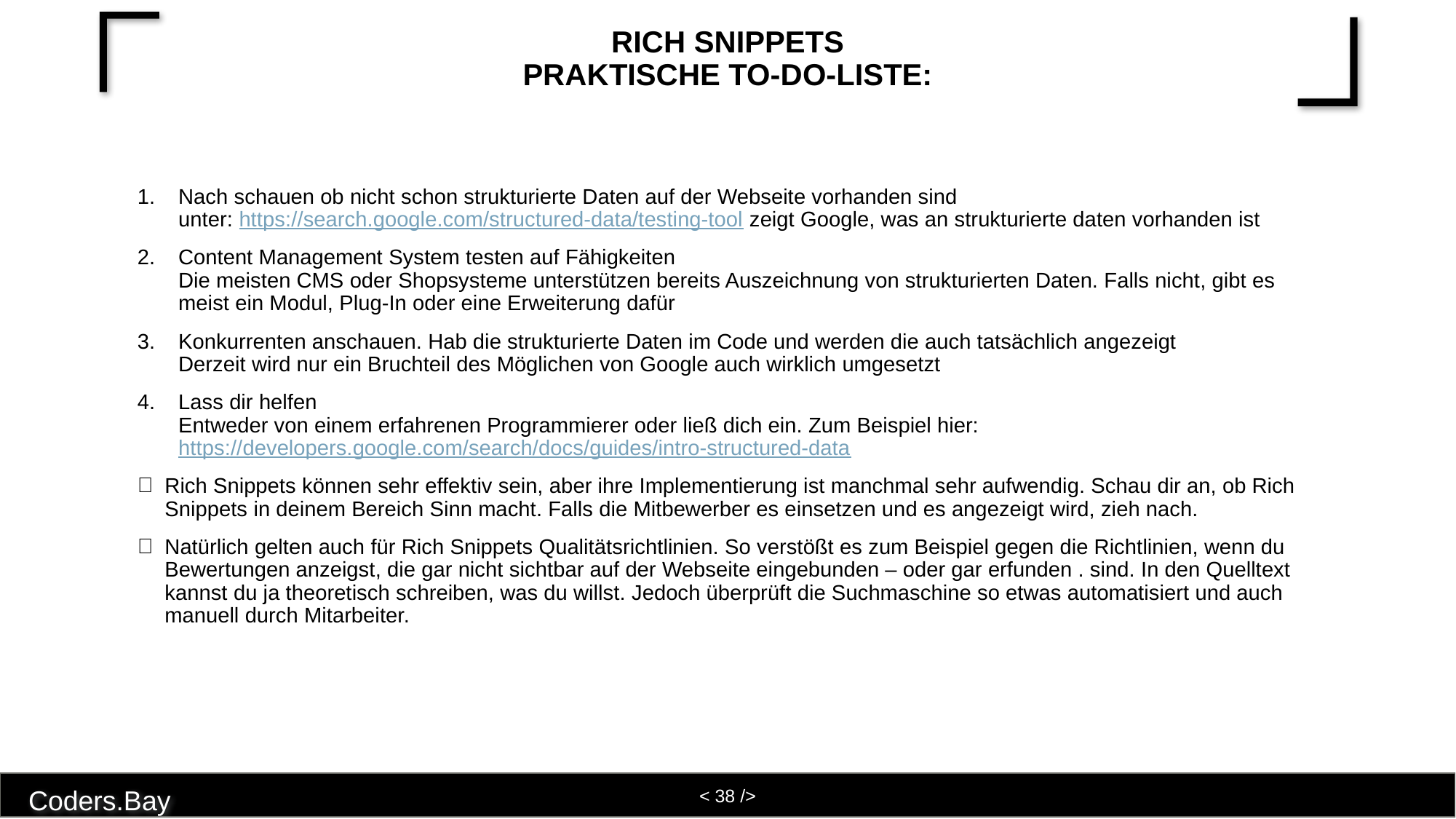

# Rich Snippets Praktische To-Do-Liste:
Nach schauen ob nicht schon strukturierte Daten auf der Webseite vorhanden sind
unter: https://search.google.com/structured-data/testing-tool zeigt Google, was an strukturierte daten vorhanden ist
Content Management System testen auf Fähigkeiten
Die meisten CMS oder Shopsysteme unterstützen bereits Auszeichnung von strukturierten Daten. Falls nicht, gibt es meist ein Modul, Plug-In oder eine Erweiterung dafür
Konkurrenten anschauen. Hab die strukturierte Daten im Code und werden die auch tatsächlich angezeigt
Derzeit wird nur ein Bruchteil des Möglichen von Google auch wirklich umgesetzt
Lass dir helfen
Entweder von einem erfahrenen Programmierer oder ließ dich ein. Zum Beispiel hier: https://developers.google.com/search/docs/guides/intro-structured-data
Rich Snippets können sehr effektiv sein, aber ihre Implementierung ist manchmal sehr aufwendig. Schau dir an, ob Rich Snippets in deinem Bereich Sinn macht. Falls die Mitbewerber es einsetzen und es angezeigt wird, zieh nach.
Natürlich gelten auch für Rich Snippets Qualitätsrichtlinien. So verstößt es zum Beispiel gegen die Richtlinien, wenn du Bewertungen anzeigst, die gar nicht sichtbar auf der Webseite eingebunden – oder gar erfunden . sind. In den Quelltext kannst du ja theoretisch schreiben, was du willst. Jedoch überprüft die Suchmaschine so etwas automatisiert und auch manuell durch Mitarbeiter.